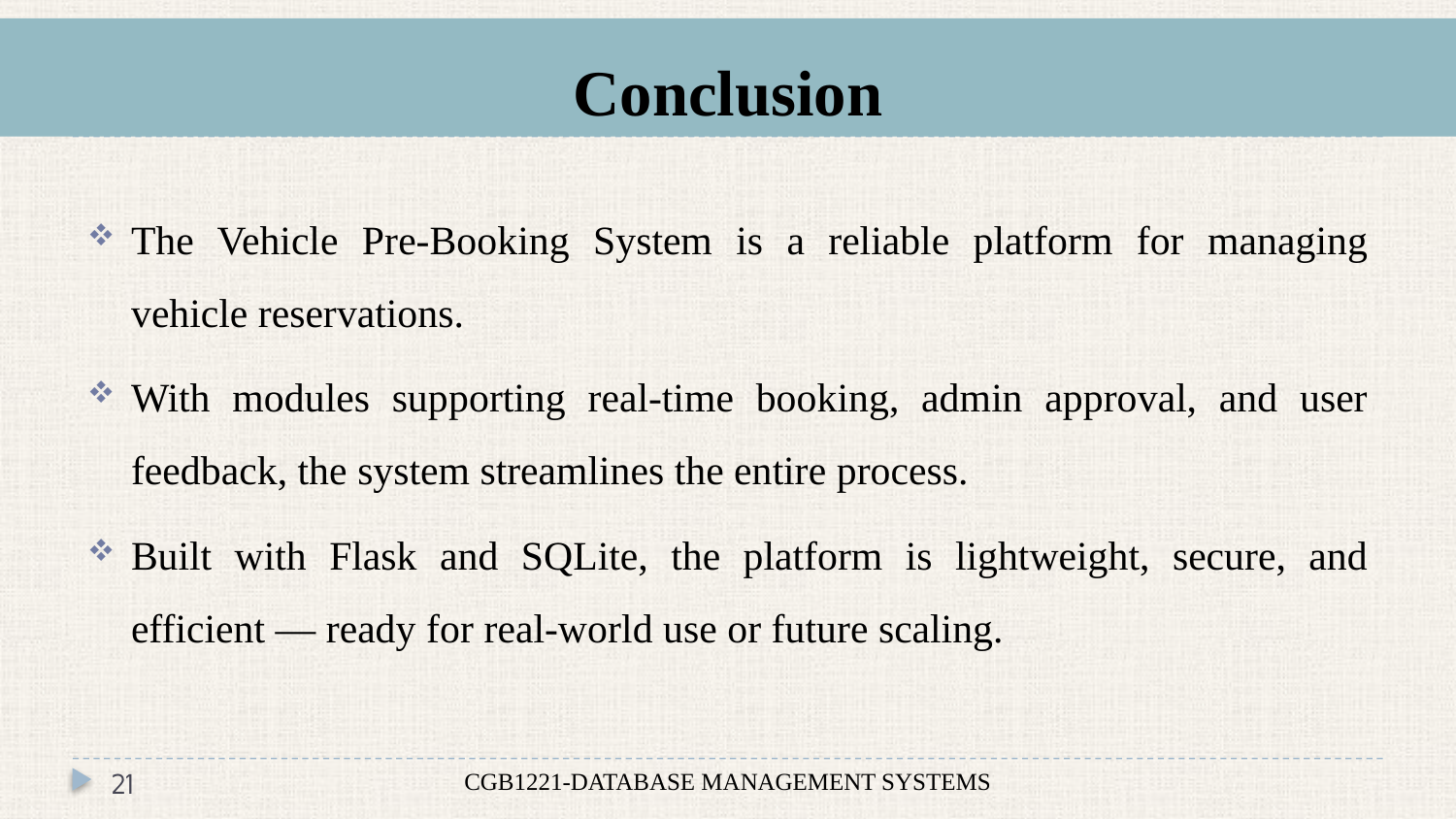

# Conclusion
The Vehicle Pre-Booking System is a reliable platform for managing vehicle reservations.
With modules supporting real-time booking, admin approval, and user feedback, the system streamlines the entire process.
Built with Flask and SQLite, the platform is lightweight, secure, and efficient — ready for real-world use or future scaling.

21
CGB1221-DATABASE MANAGEMENT SYSTEMS